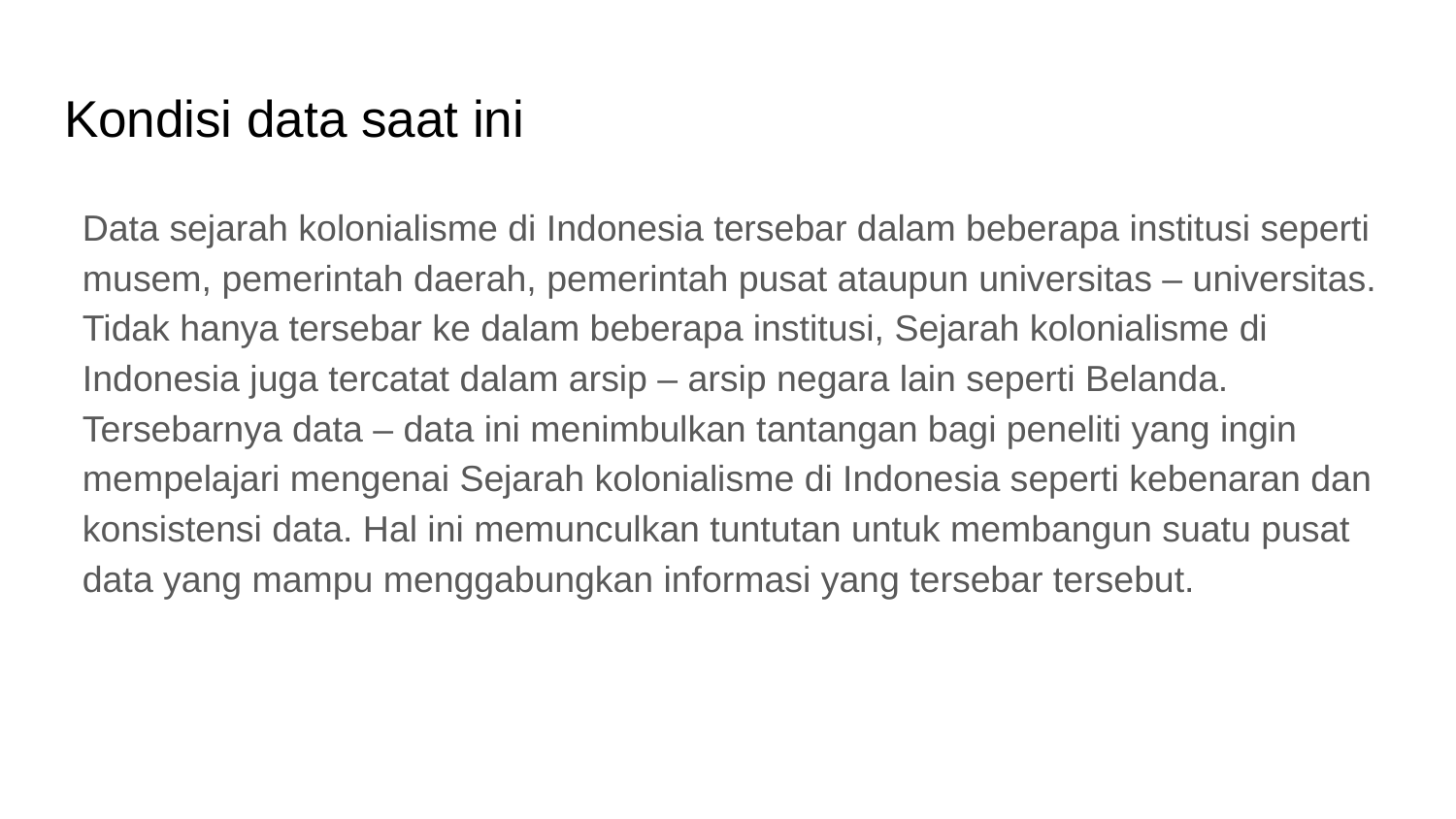

# Kondisi data saat ini
Data sejarah kolonialisme di Indonesia tersebar dalam beberapa institusi seperti musem, pemerintah daerah, pemerintah pusat ataupun universitas – universitas. Tidak hanya tersebar ke dalam beberapa institusi, Sejarah kolonialisme di Indonesia juga tercatat dalam arsip – arsip negara lain seperti Belanda. Tersebarnya data – data ini menimbulkan tantangan bagi peneliti yang ingin mempelajari mengenai Sejarah kolonialisme di Indonesia seperti kebenaran dan konsistensi data. Hal ini memunculkan tuntutan untuk membangun suatu pusat data yang mampu menggabungkan informasi yang tersebar tersebut.